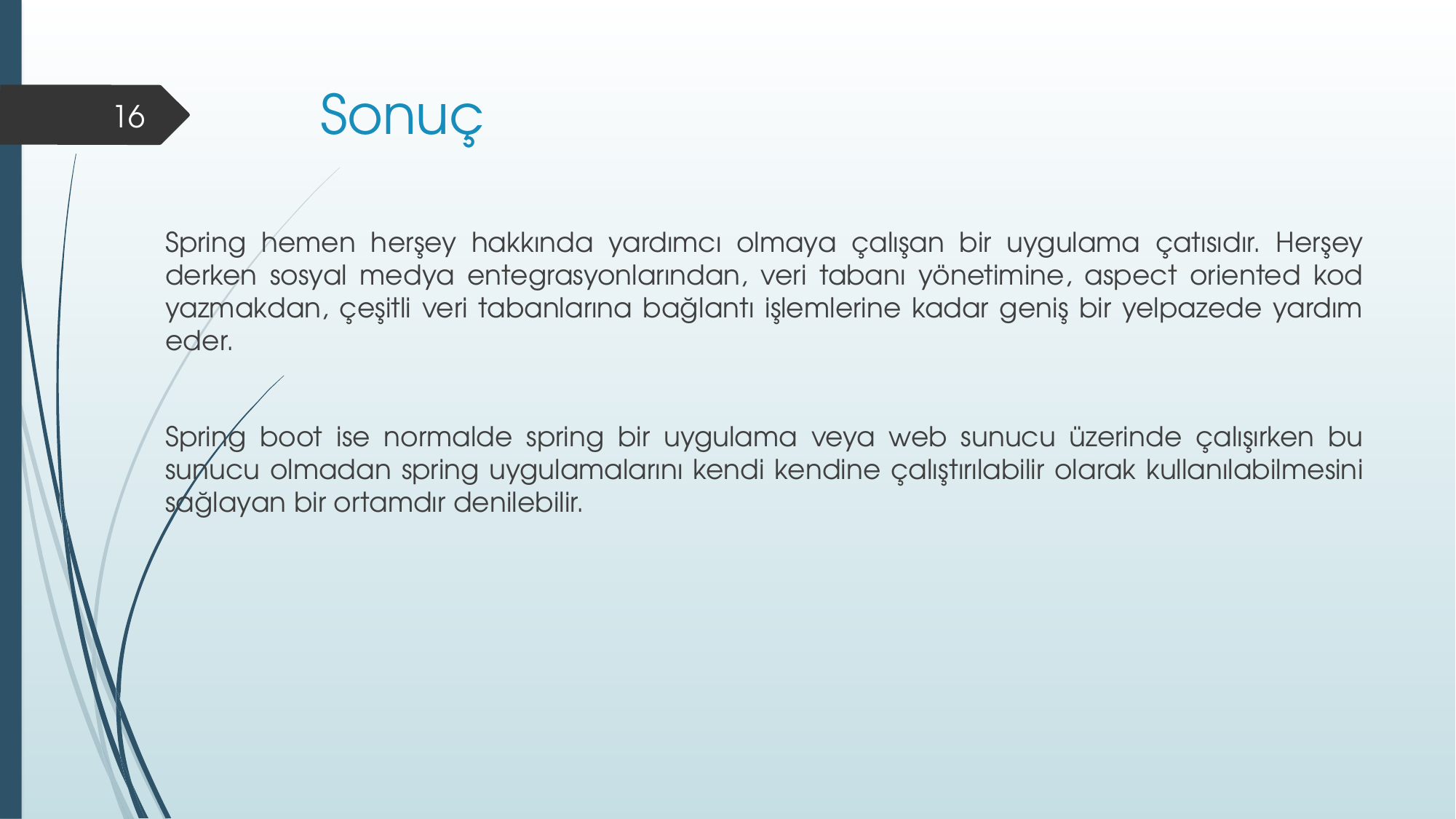

Sonuç
16
Spring hemen herşey hakkında yardımcı olmaya çalışan bir uygulama çatısıdır. Herşey derken sosyal medya entegrasyonlarından, veri tabanı yönetimine, aspect oriented kod yazmakdan, çeşitli veri tabanlarına bağlantı işlemlerine kadar geniş bir yelpazede yardım eder.

Spring boot ise normalde spring bir uygulama veya web sunucu üzerinde çalışırken bu sunucu olmadan spring uygulamalarını kendi kendine çalıştırılabilir olarak kullanılabilmesini sağlayan bir ortamdır denilebilir.